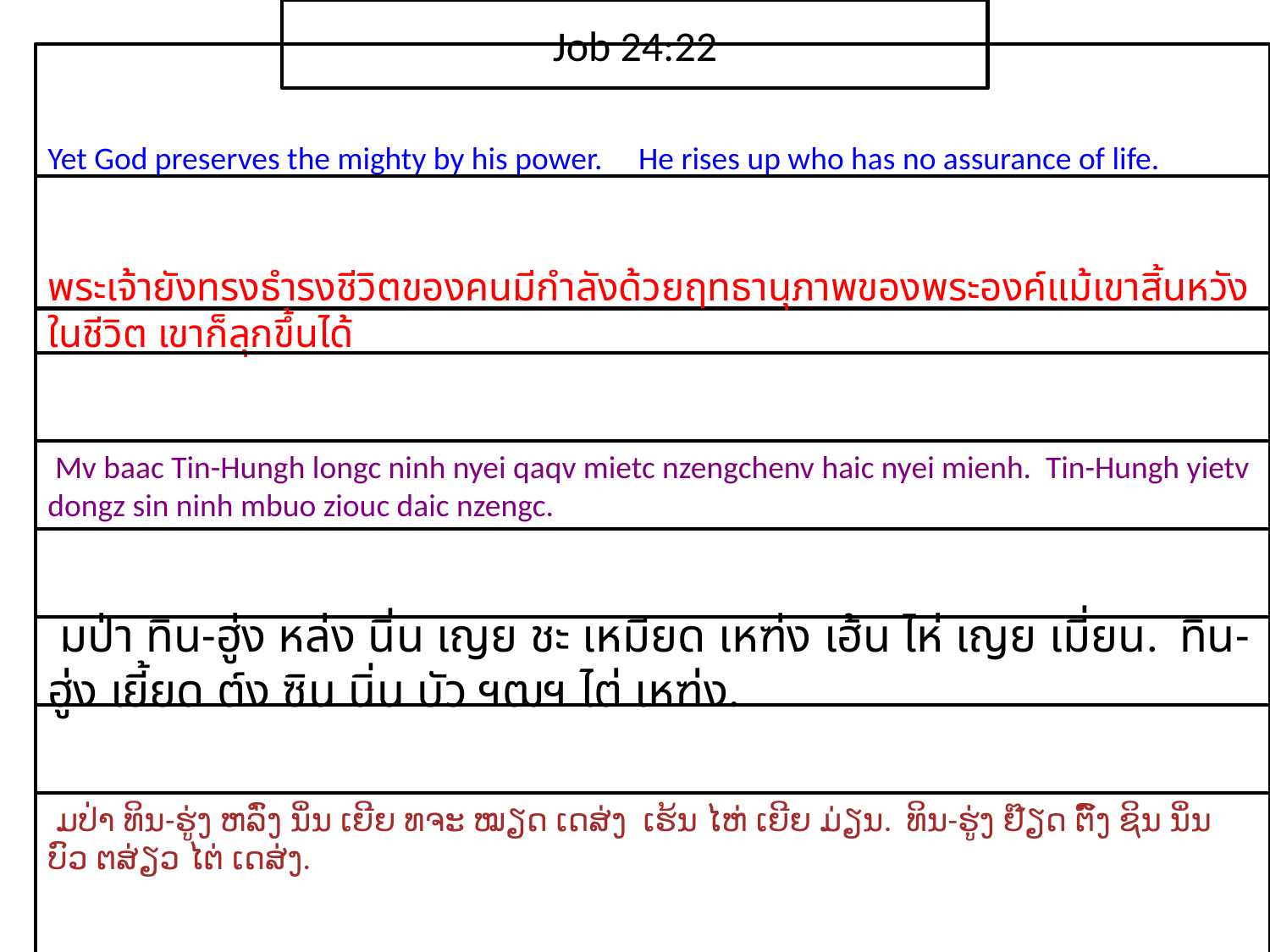

Job 24:22
Yet God preserves the mighty by his power.     He rises up who has no assurance of life.
​พระ​เจ้า​ยัง​ทรง​ธำรง​ชีวิต​ของ​คน​มี​กำลัง​ด้วย​ฤทธานุภาพ​ของ​พระ​องค์แม้​เขา​สิ้น​หวัง​ใน​ชีวิต เขา​ก็​ลุก​ขึ้น​ได้
 Mv baac Tin-Hungh longc ninh nyei qaqv mietc nzengchenv haic nyei mienh.  Tin-Hungh yietv dongz sin ninh mbuo ziouc daic nzengc.
 มป่า ทิน-ฮู่ง หล่ง นิ่น เญย ชะ เหมียด เหฑ่ง เฮ้น ไห่ เญย เมี่ยน.  ทิน-ฮู่ง เยี้ยด ต์ง ซิน นิ่น บัว ฯฒฯ ไต่ เหฑ่ง.
 ມປ່າ ທິນ-ຮູ່ງ ຫລົ່ງ ນິ່ນ ເຍີຍ ທຈະ ໝຽດ ເດສ່ງ  ເຮ້ນ ໄຫ່ ເຍີຍ ມ່ຽນ.  ທິນ-ຮູ່ງ ຢ໊ຽດ ຕົ໌ງ ຊິນ ນິ່ນ ບົວ ຕສ່ຽວ ໄຕ່ ເດສ່ງ.